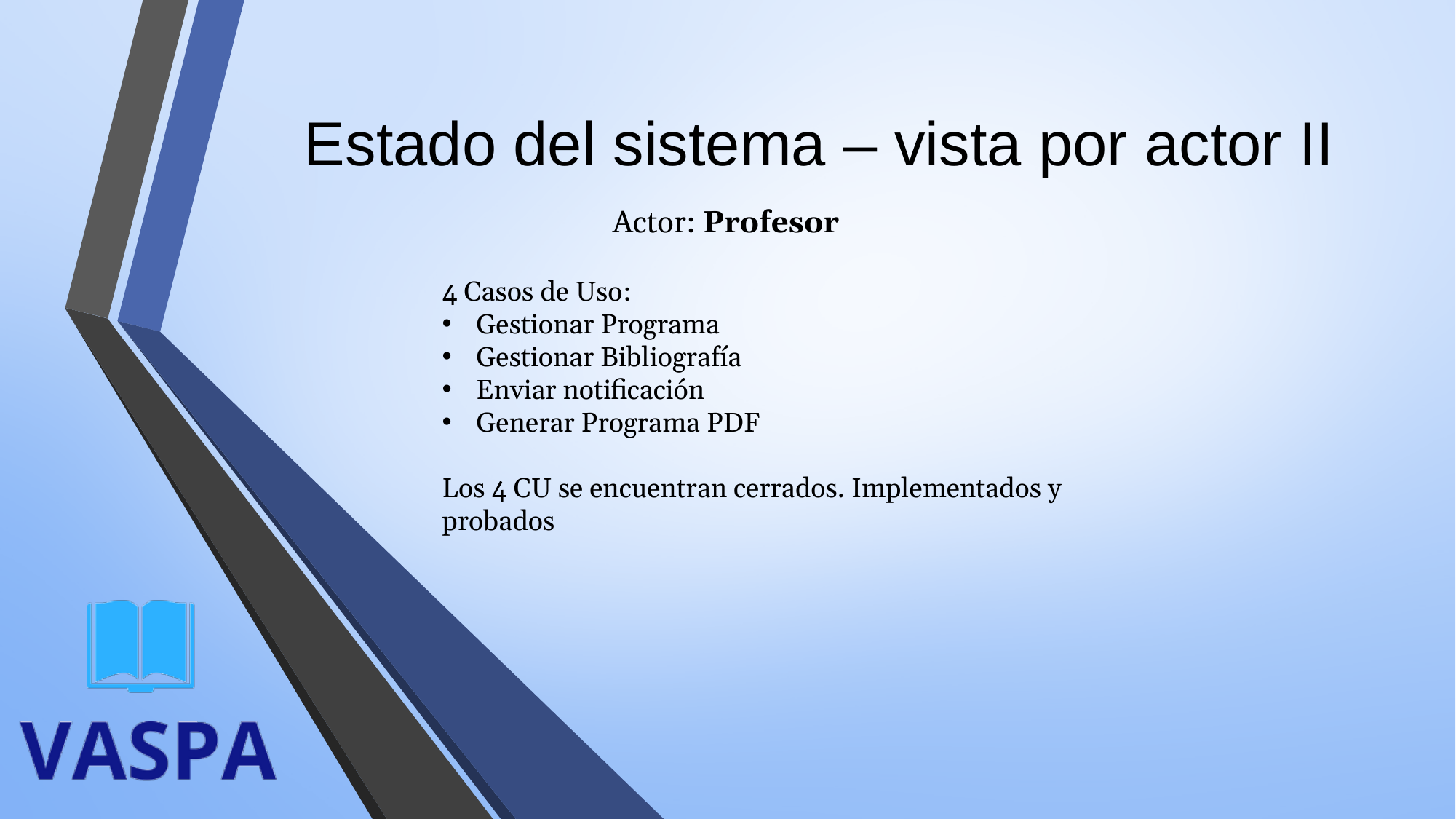

Estado del sistema – vista por actor II
Actor: Profesor
4 Casos de Uso:
Gestionar Programa
Gestionar Bibliografía
Enviar notificación
Generar Programa PDF

Los 4 CU se encuentran cerrados. Implementados y probados